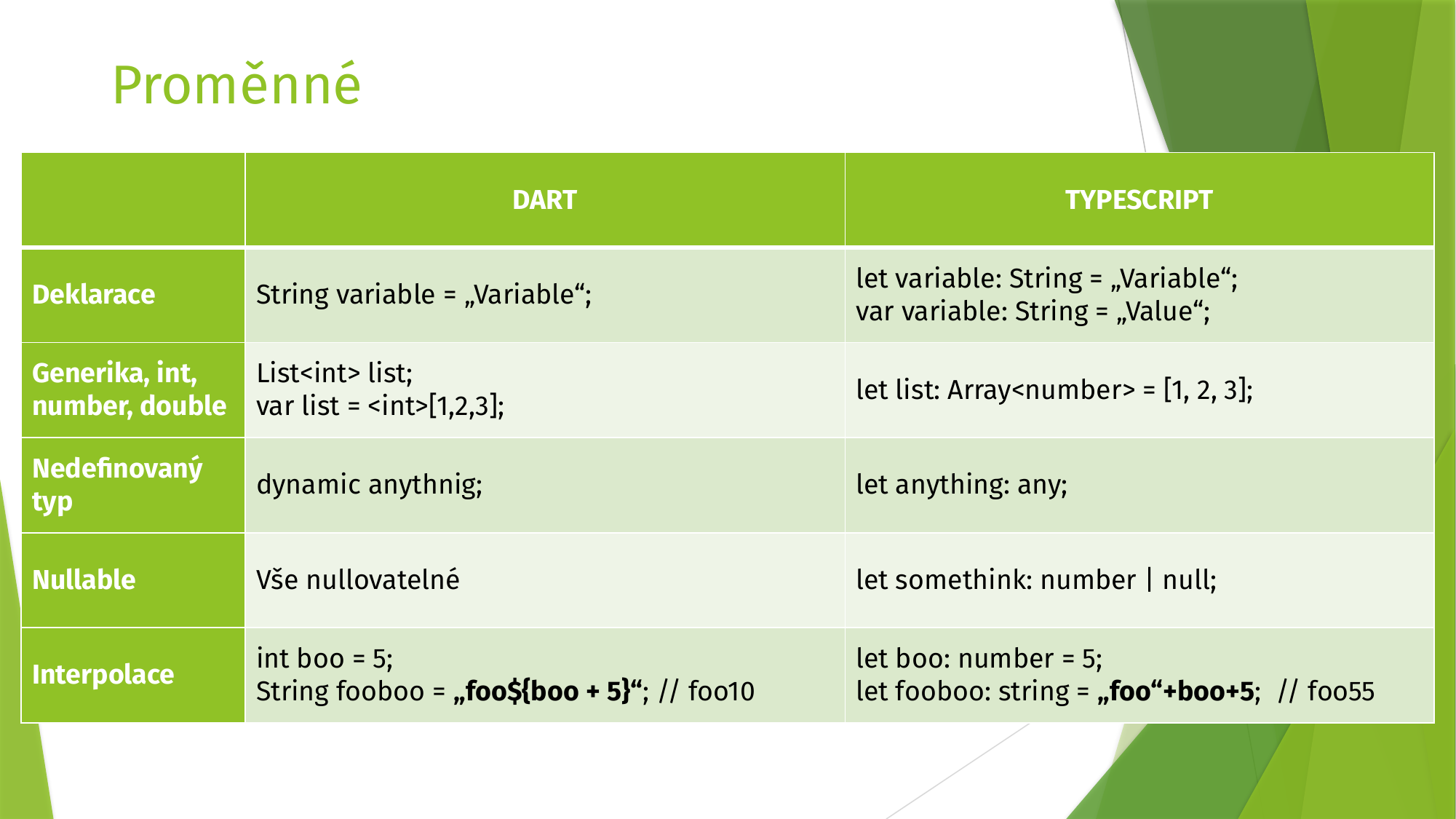

# Proměnné
|  | DART | TYPESCRIPT |
| --- | --- | --- |
| Deklarace | String variable = „Variable“; | let variable: String = „Variable“; var variable: String = „Value“; |
| Generika, int, number, double | List<int> list; var list = <int>[1,2,3]; | let list: Array<number> = [1, 2, 3]; |
| Nedefinovaný typ | dynamic anythnig; | let anything: any; |
| Nullable | Vše nullovatelné | let somethink: number | null; |
| Interpolace | int boo = 5; String fooboo = „foo${boo + 5}“; // foo10 | let boo: number = 5; let fooboo: string = „foo“+boo+5; // foo55 |